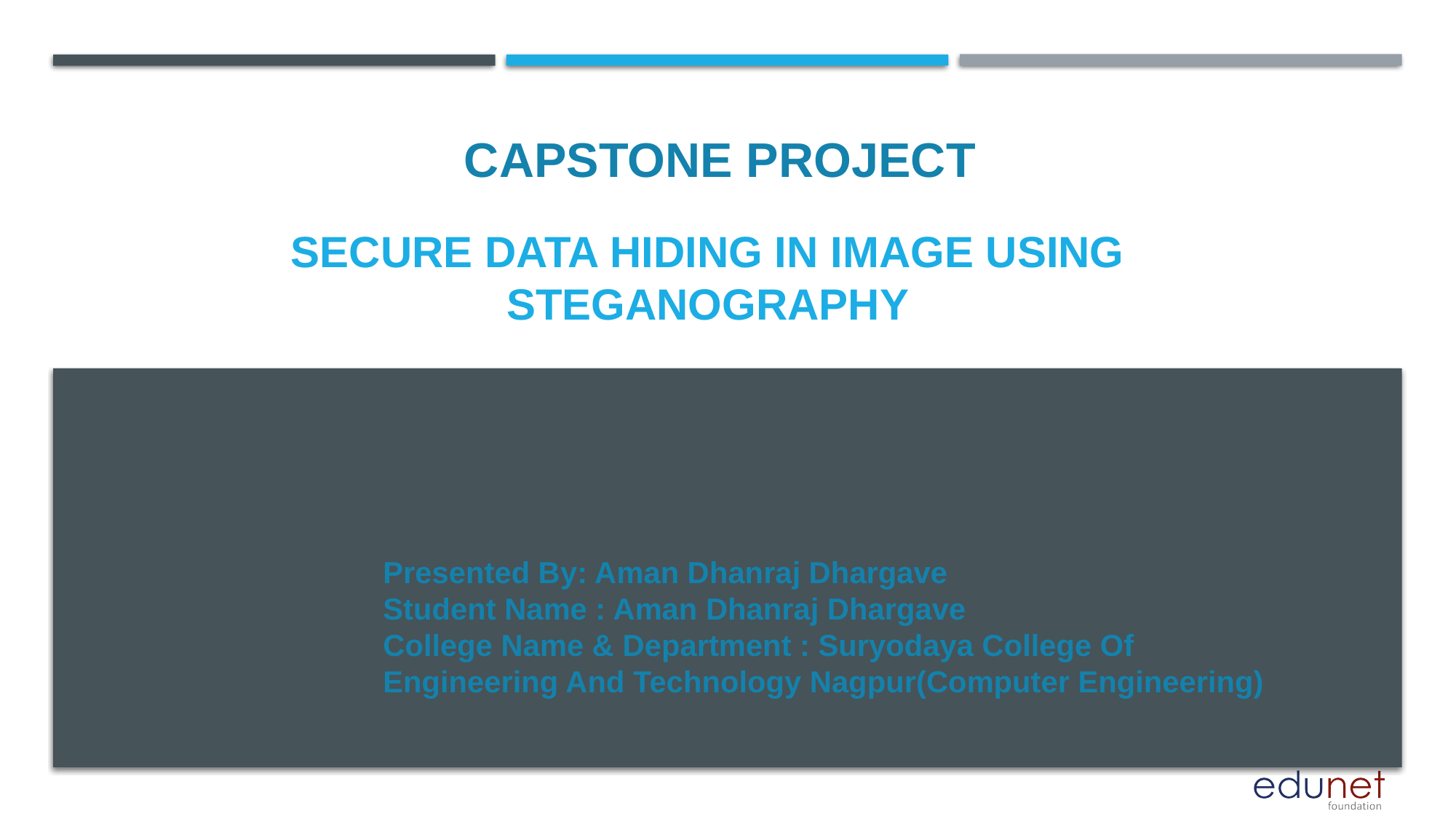

CAPSTONE PROJECT
# Secure Data Hiding in Image Using Steganography
Presented By: Aman Dhanraj Dhargave
Student Name : Aman Dhanraj Dhargave
College Name & Department : Suryodaya College Of Engineering And Technology Nagpur(Computer Engineering)